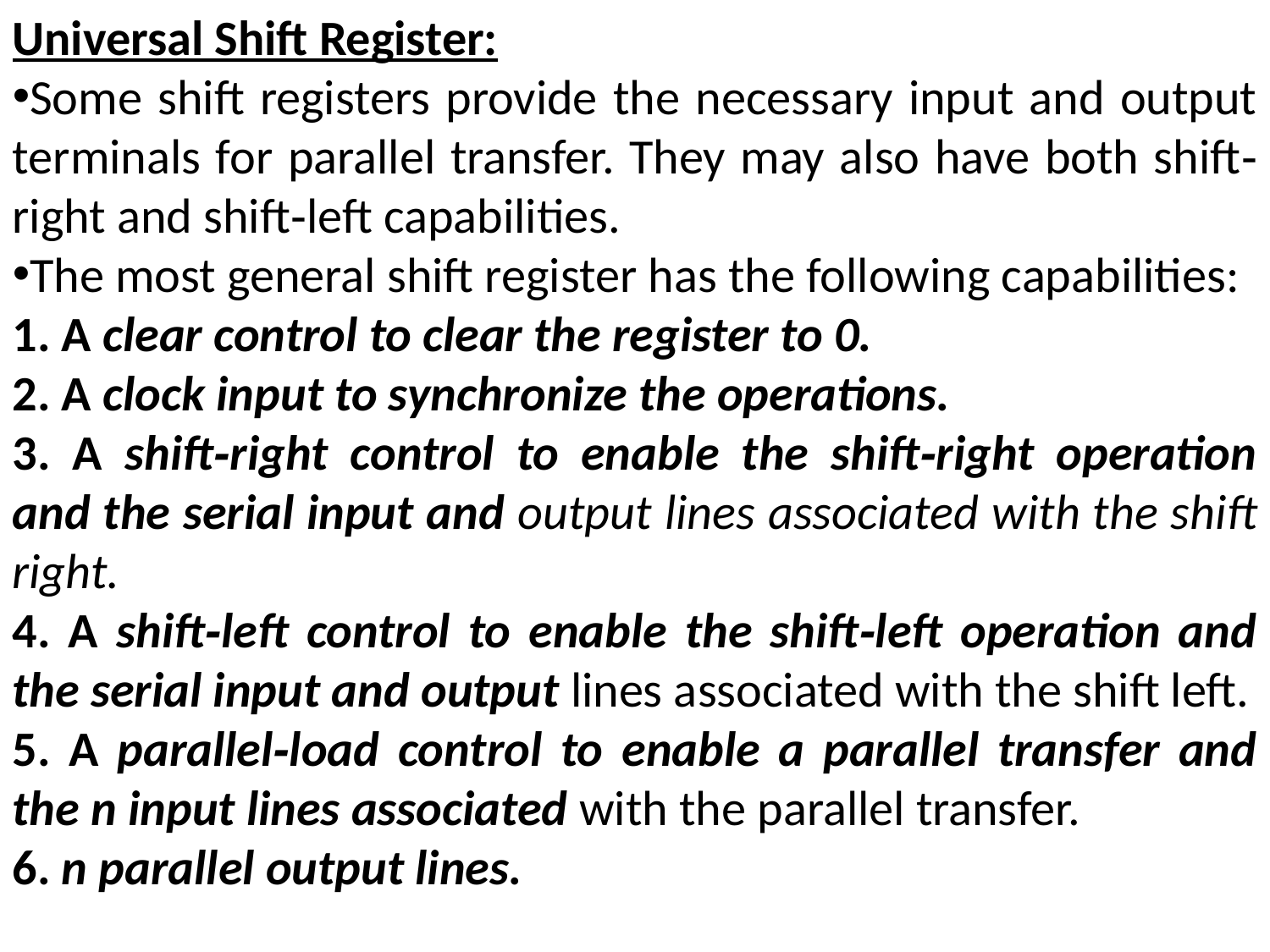

Universal Shift Register:
Some shift registers provide the necessary input and output terminals for parallel transfer. They may also have both shift‐right and shift‐left capabilities.
The most general shift register has the following capabilities:
1. A clear control to clear the register to 0.
2. A clock input to synchronize the operations.
3. A shift‐right control to enable the shift‐right operation and the serial input and output lines associated with the shift right.
4. A shift‐left control to enable the shift‐left operation and the serial input and output lines associated with the shift left.
5. A parallel‐load control to enable a parallel transfer and the n input lines associated with the parallel transfer.
6. n parallel output lines.